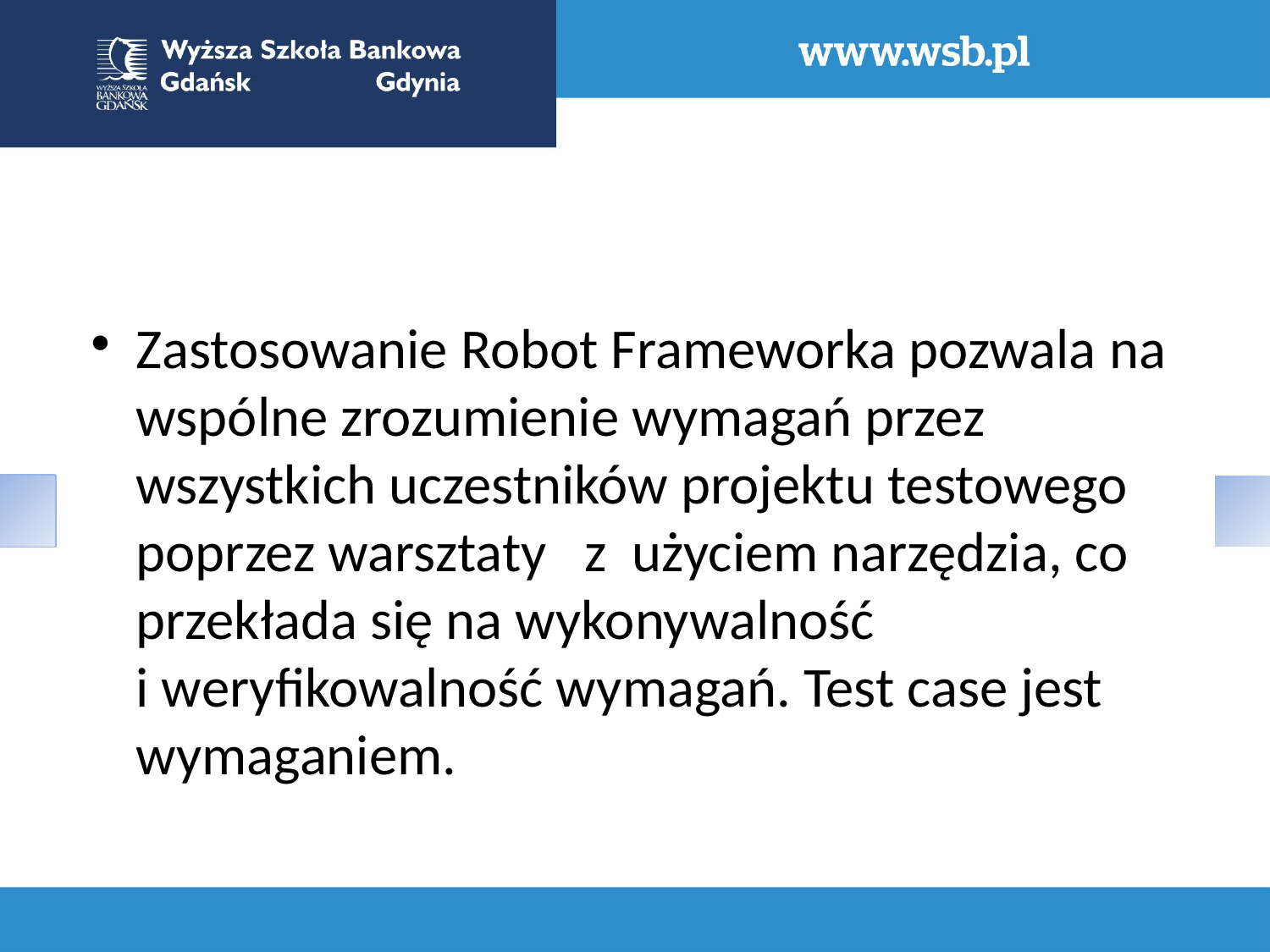

Zastosowanie Robot Frameworka pozwala na wspólne zrozumienie wymagań przez wszystkich uczestników projektu testowego poprzez warsztaty   z  użyciem narzędzia, co przekłada się na wykonywalność                         i weryfikowalność wymagań. Test case jest wymaganiem.